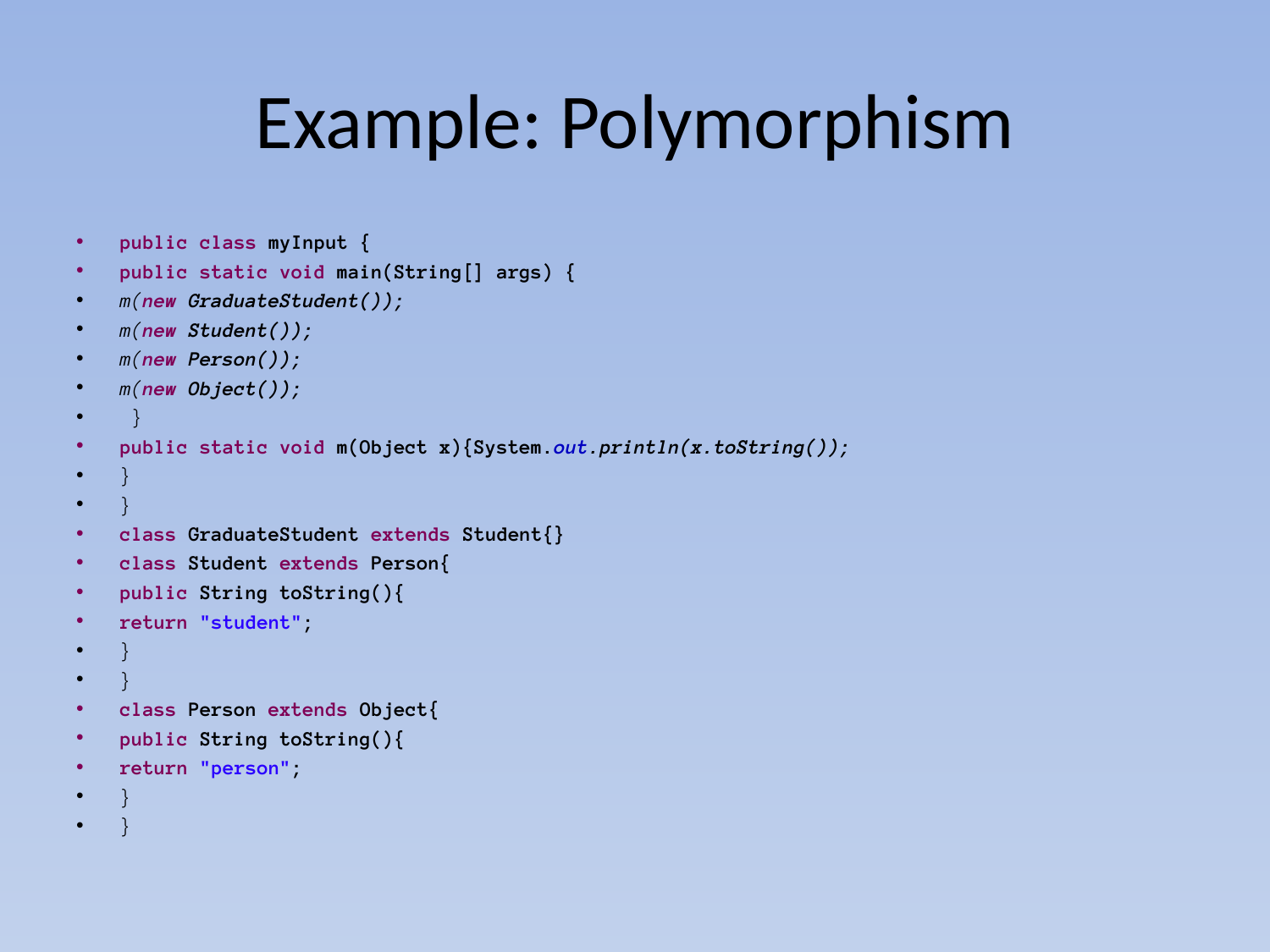

# Example: Polymorphism
public class myInput {
public static void main(String[] args) {
m(new GraduateStudent());
m(new Student());
m(new Person());
m(new Object());
 }
public static void m(Object x){System.out.println(x.toString());
}
}
class GraduateStudent extends Student{}
class Student extends Person{
public String toString(){
return "student";
}
}
class Person extends Object{
public String toString(){
return "person";
}
}